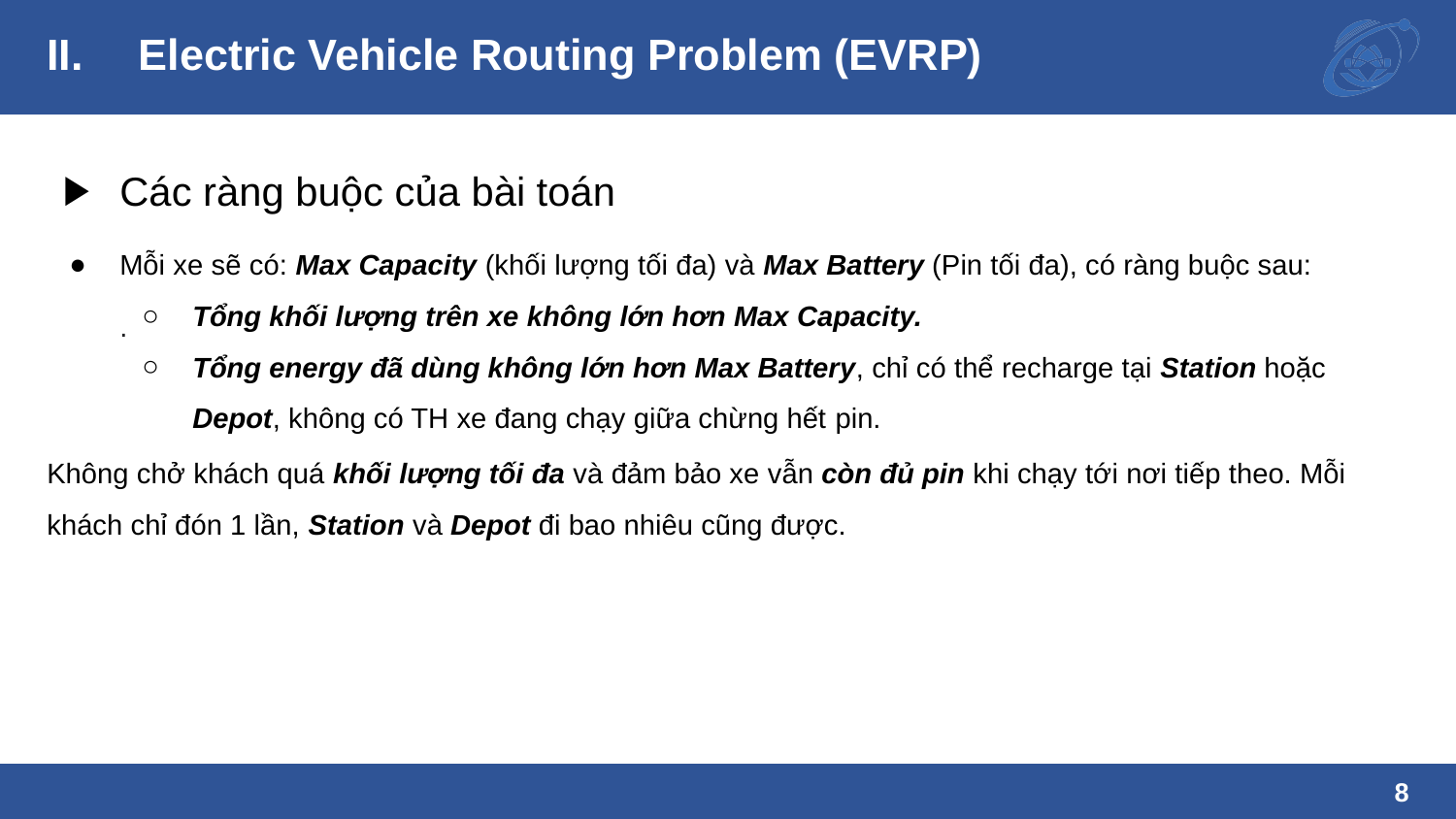

# Electric Vehicle Routing Problem (EVRP)
Các ràng buộc của bài toán

.

Mỗi xe sẽ có: Max Capacity (khối lượng tối đa) và Max Battery (Pin tối đa), có ràng buộc sau:
Tổng khối lượng trên xe không lớn hơn Max Capacity.
Tổng energy đã dùng không lớn hơn Max Battery, chỉ có thể recharge tại Station hoặc Depot, không có TH xe đang chạy giữa chừng hết pin.
Không chở khách quá khối lượng tối đa và đảm bảo xe vẫn còn đủ pin khi chạy tới nơi tiếp theo. Mỗi khách chỉ đón 1 lần, Station và Depot đi bao nhiêu cũng được.
8